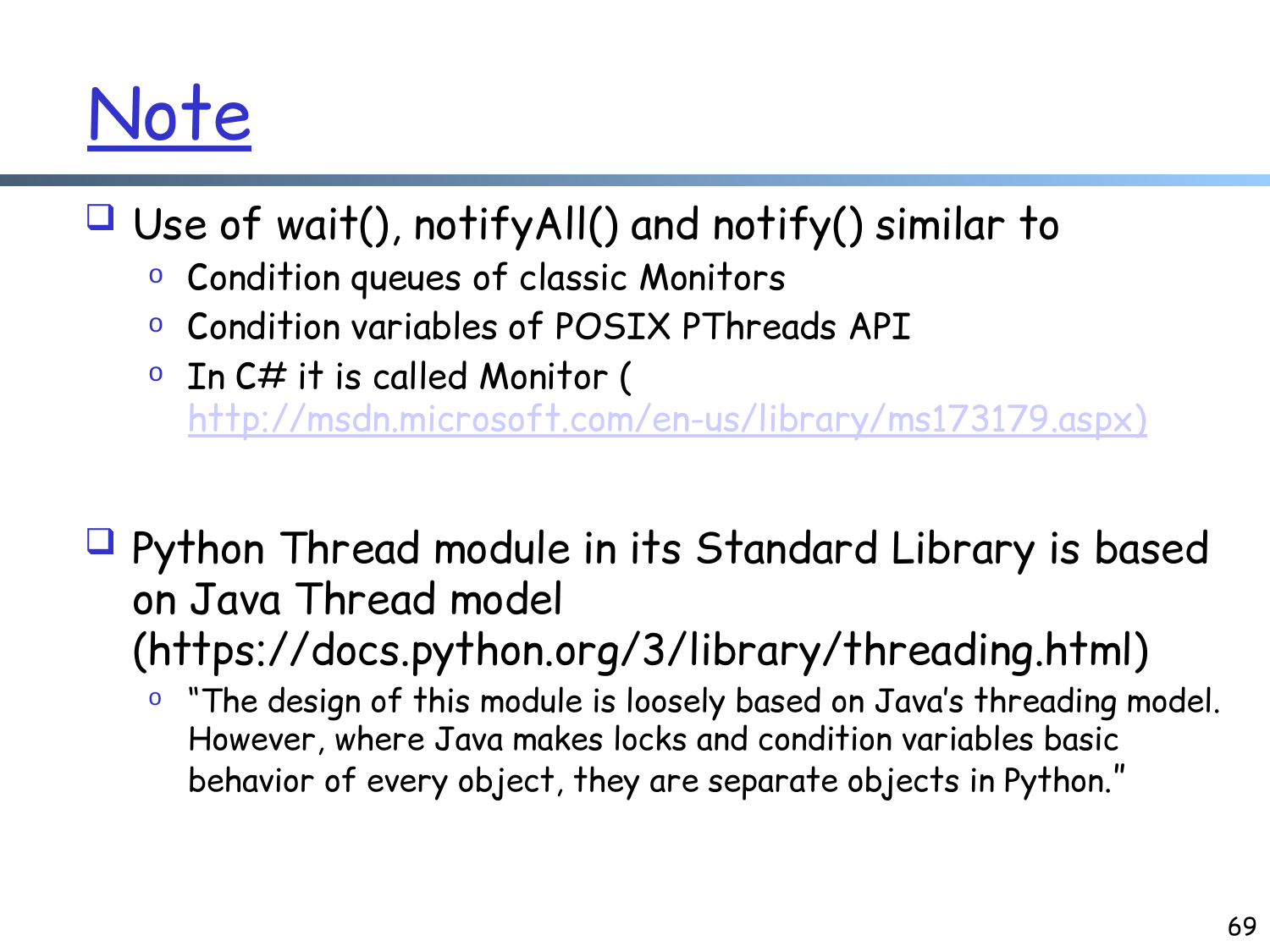

# Note
Use of wait(), notifyAll() and notify() similar to
Condition queues of classic Monitors
Condition variables of POSIX PThreads API
In C# it is called Monitor (http://msdn.microsoft.com/en-us/library/ms173179.aspx)

Python Thread module in its Standard Library is based on Java Thread model (https://docs.python.org/3/library/threading.html)
“The design of this module is loosely based on Java’s threading model. However, where Java makes locks and condition variables basic behavior of every object, they are separate objects in Python.”
69